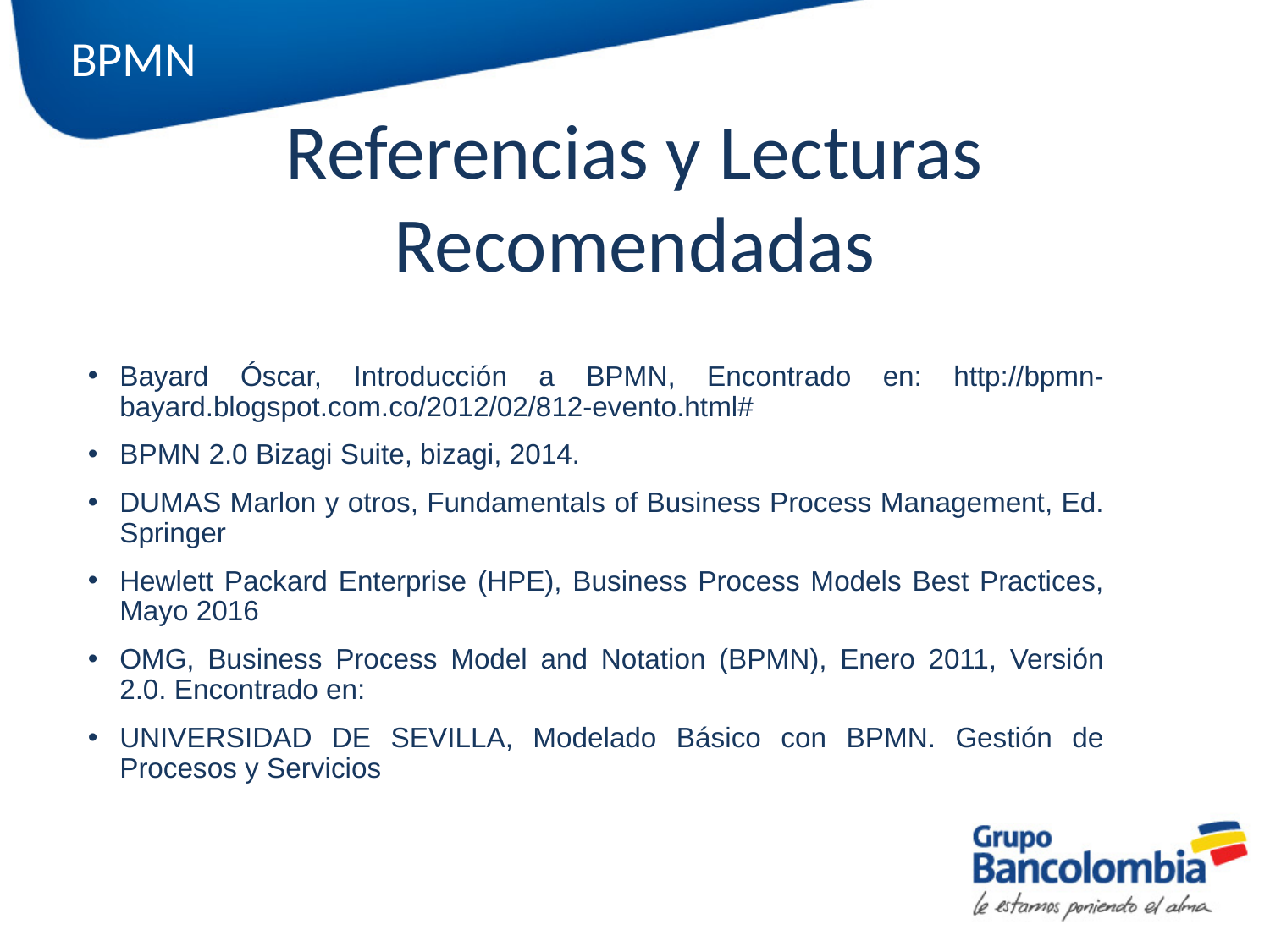

BPMN
# Referencias y Lecturas Recomendadas
Bayard Óscar, Introducción a BPMN, Encontrado en: http://bpmn-bayard.blogspot.com.co/2012/02/812-evento.html#
BPMN 2.0 Bizagi Suite, bizagi, 2014.
DUMAS Marlon y otros, Fundamentals of Business Process Management, Ed. Springer
Hewlett Packard Enterprise (HPE), Business Process Models Best Practices, Mayo 2016
OMG, Business Process Model and Notation (BPMN), Enero 2011, Versión 2.0. Encontrado en:
UNIVERSIDAD DE SEVILLA, Modelado Básico con BPMN. Gestión de Procesos y Servicios